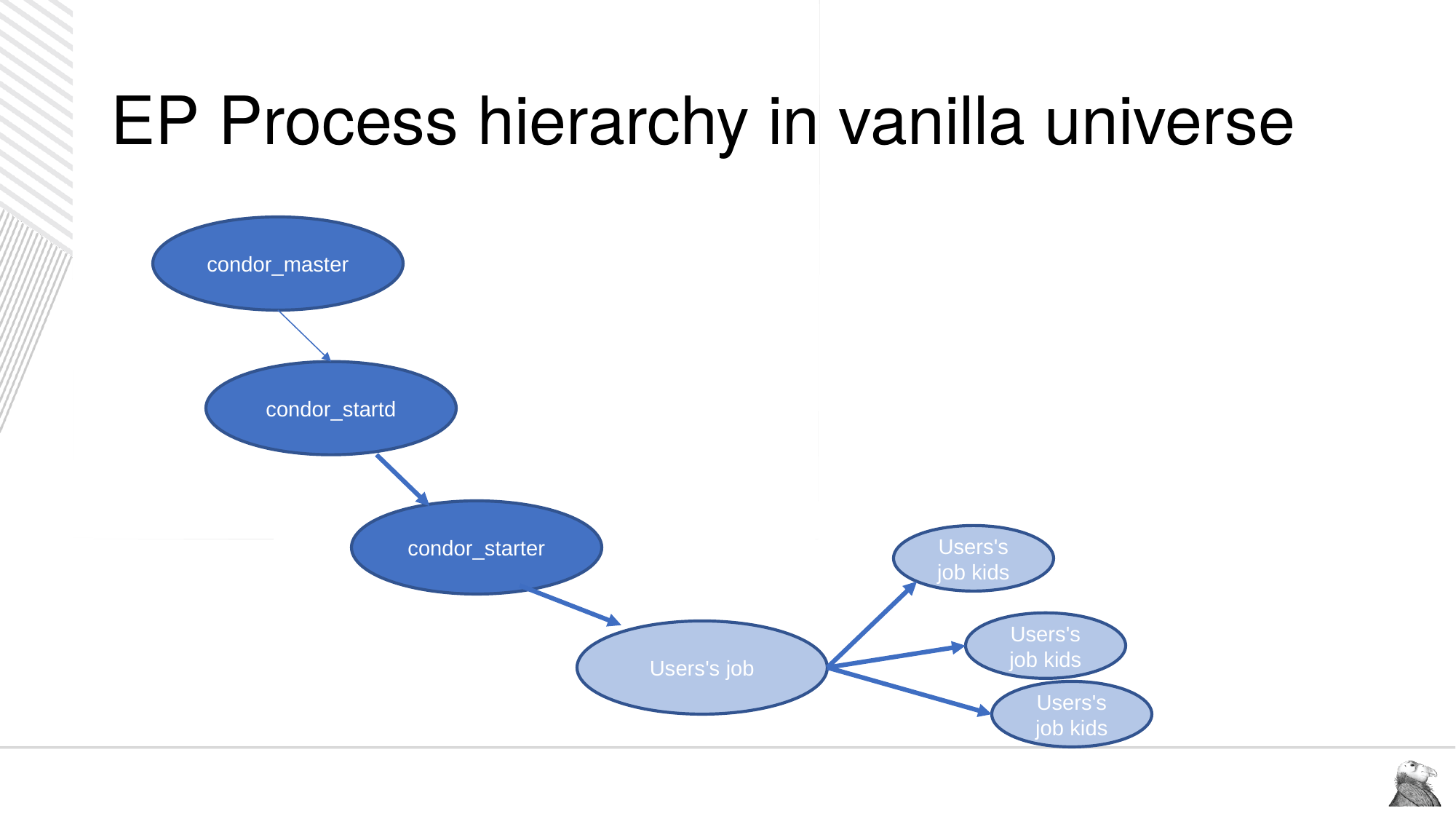

# EP Process hierarchy in vanilla universe
condor_master
condor_startd
condor_starter
Users's job kids
Users's job kids
Users's job
Users's job kids